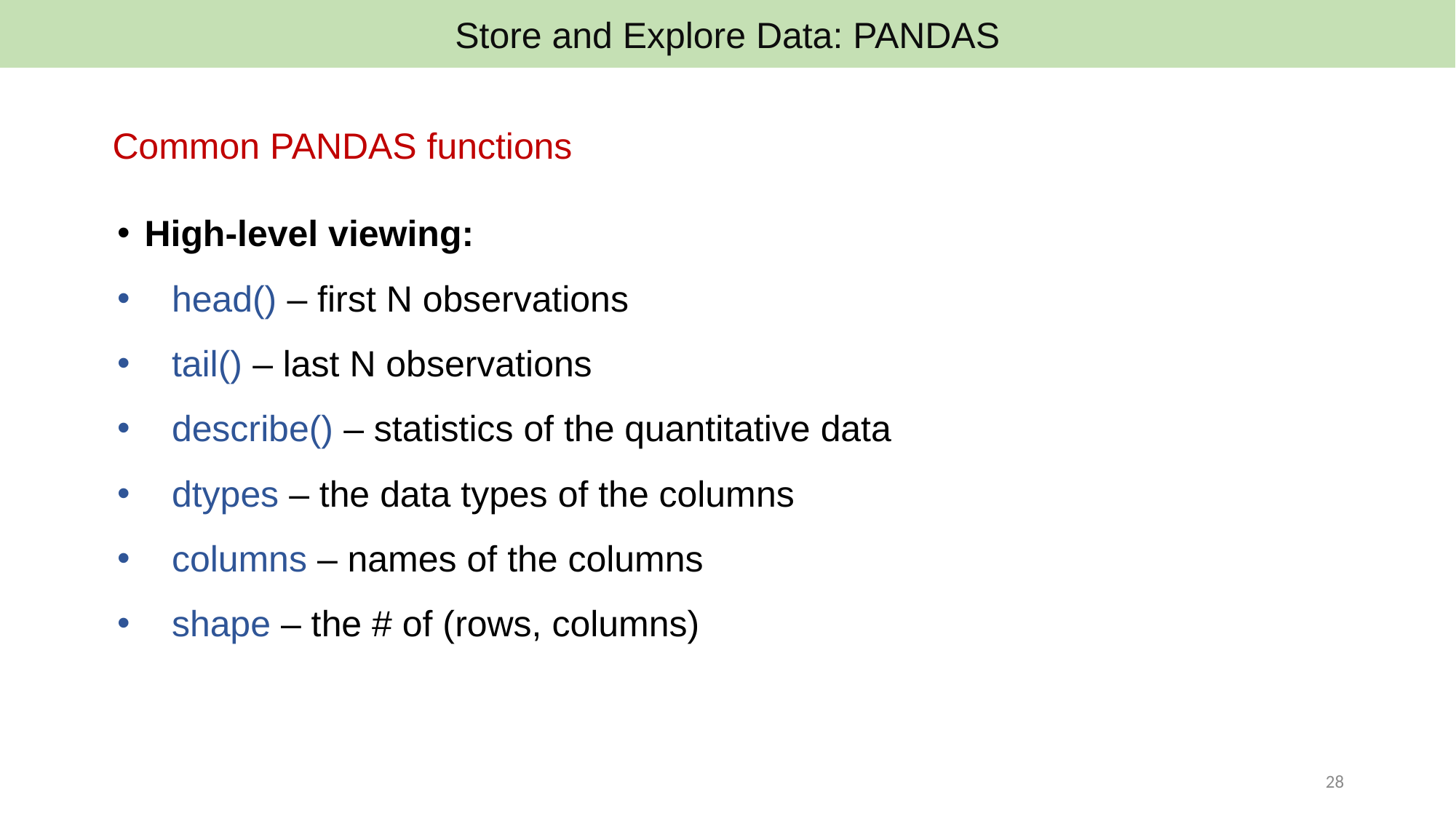

Store and Explore Data: PANDAS
Common PANDAS functions
High-level viewing:
head() – first N observations
tail() – last N observations
describe() – statistics of the quantitative data
dtypes – the data types of the columns
columns – names of the columns
shape – the # of (rows, columns)
28